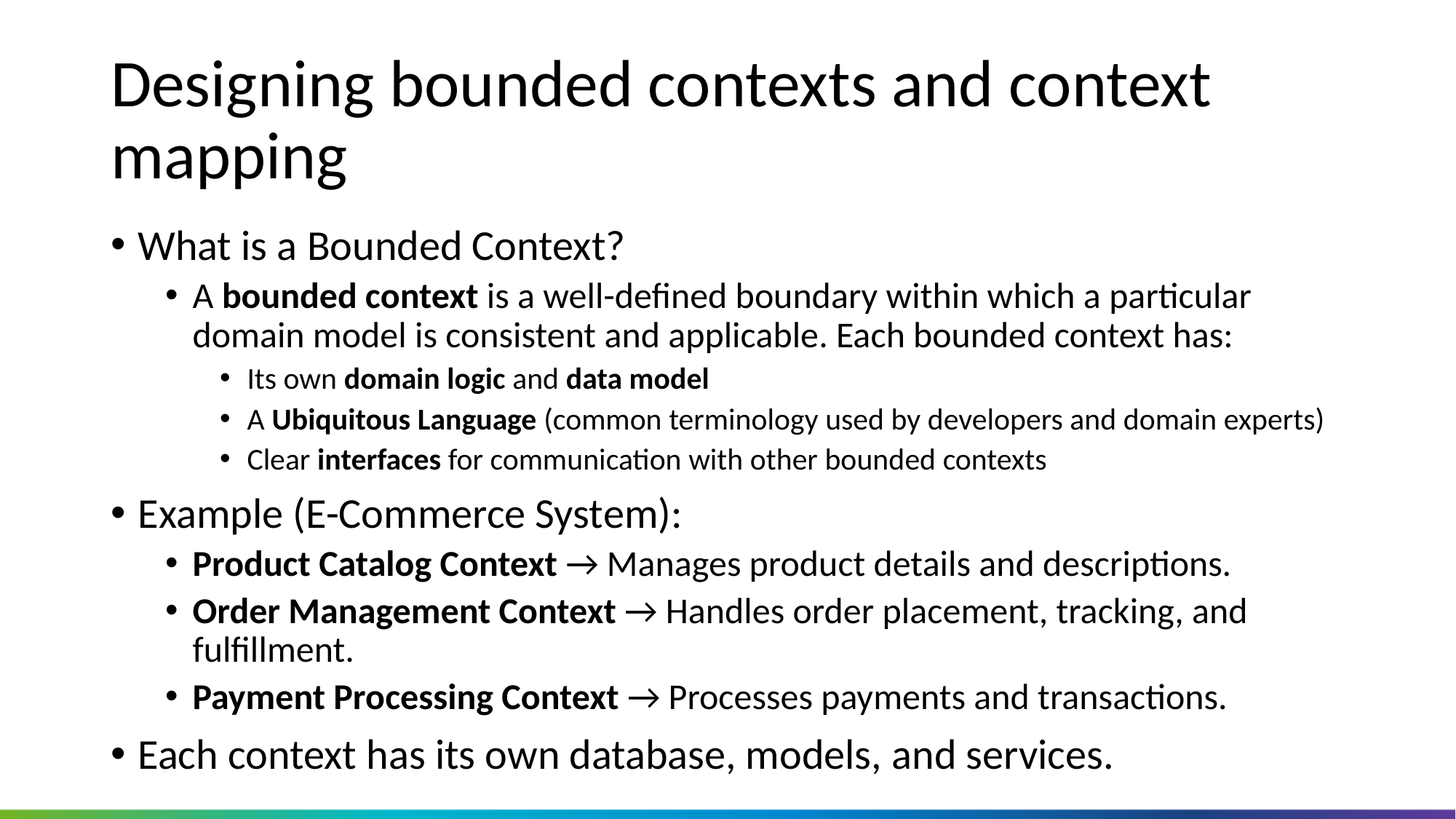

Designing bounded contexts and context mapping
What is a Bounded Context?
A bounded context is a well-defined boundary within which a particular domain model is consistent and applicable. Each bounded context has:
Its own domain logic and data model
A Ubiquitous Language (common terminology used by developers and domain experts)
Clear interfaces for communication with other bounded contexts
Example (E-Commerce System):
Product Catalog Context → Manages product details and descriptions.
Order Management Context → Handles order placement, tracking, and fulfillment.
Payment Processing Context → Processes payments and transactions.
Each context has its own database, models, and services.